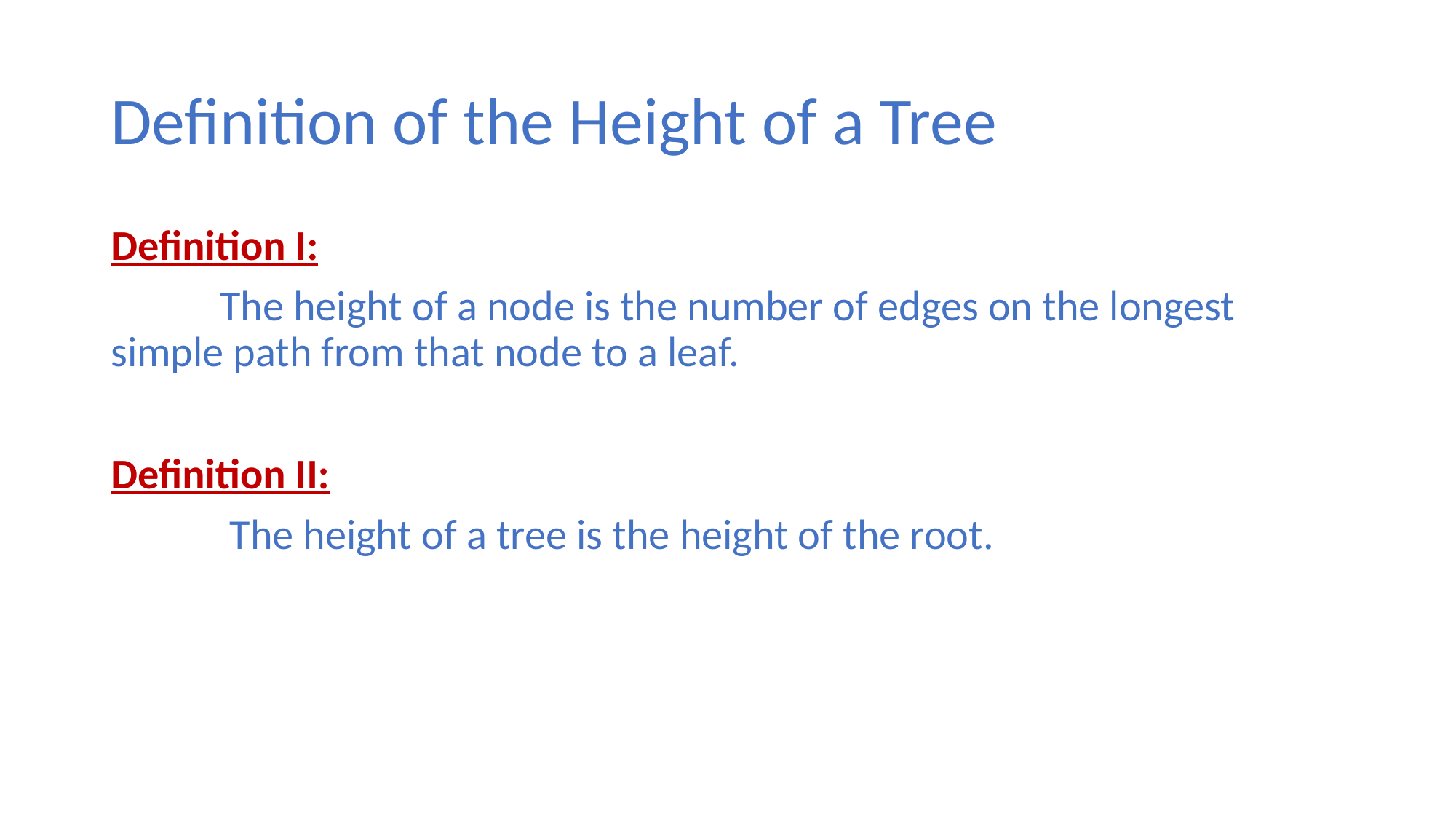

# Definition of the Height of a Tree
Definition I:
	The height of a node is the number of edges on the longest simple path from that node to a leaf.

Definition II:
	 The height of a tree is the height of the root.